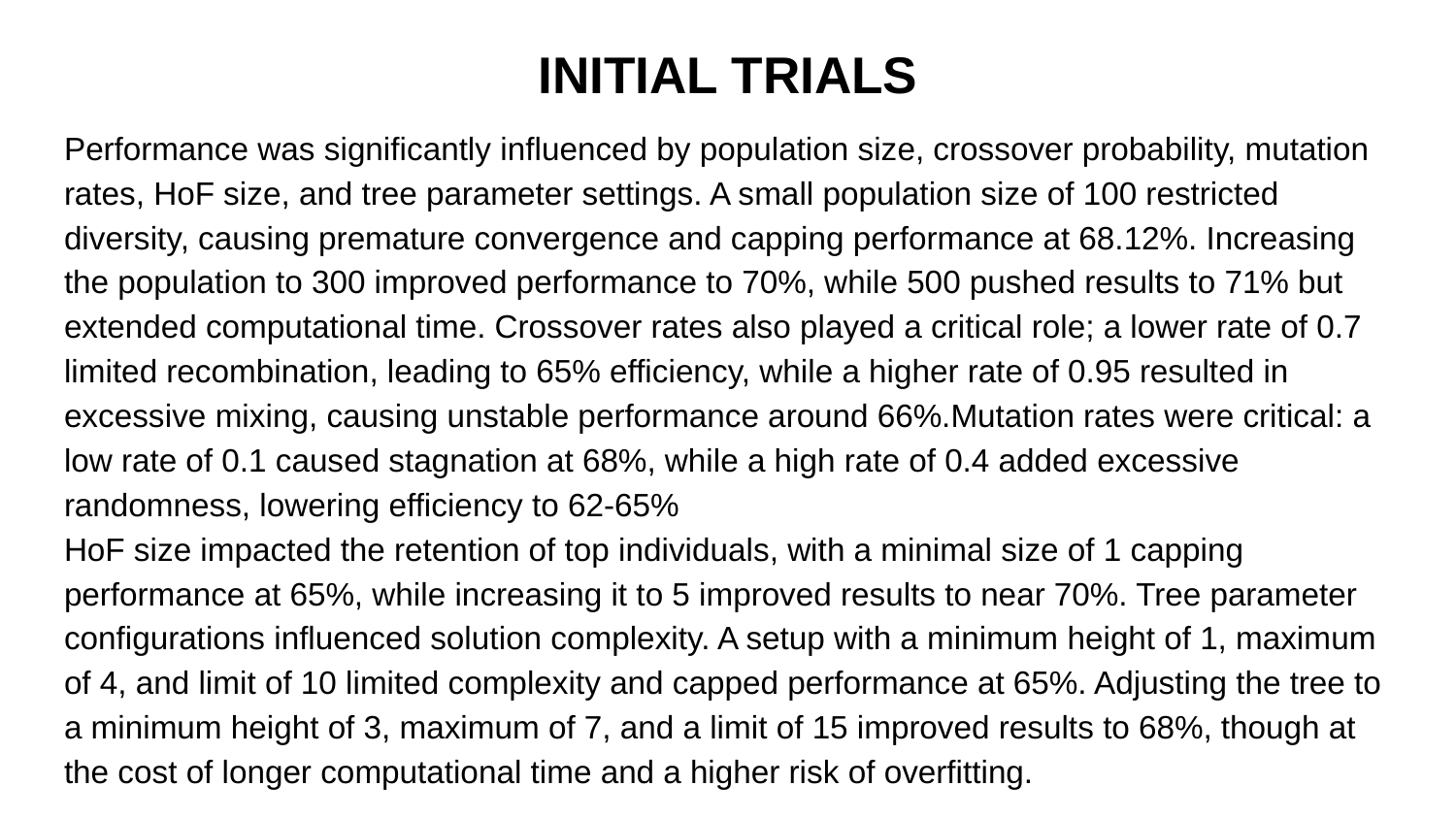

# INITIAL TRIALS
Performance was significantly influenced by population size, crossover probability, mutation rates, HoF size, and tree parameter settings. A small population size of 100 restricted diversity, causing premature convergence and capping performance at 68.12%. Increasing the population to 300 improved performance to 70%, while 500 pushed results to 71% but extended computational time. Crossover rates also played a critical role; a lower rate of 0.7 limited recombination, leading to 65% efficiency, while a higher rate of 0.95 resulted in excessive mixing, causing unstable performance around 66%.Mutation rates were critical: a low rate of 0.1 caused stagnation at 68%, while a high rate of 0.4 added excessive randomness, lowering efficiency to 62-65%
HoF size impacted the retention of top individuals, with a minimal size of 1 capping performance at 65%, while increasing it to 5 improved results to near 70%. Tree parameter configurations influenced solution complexity. A setup with a minimum height of 1, maximum of 4, and limit of 10 limited complexity and capped performance at 65%. Adjusting the tree to a minimum height of 3, maximum of 7, and a limit of 15 improved results to 68%, though at the cost of longer computational time and a higher risk of overfitting.